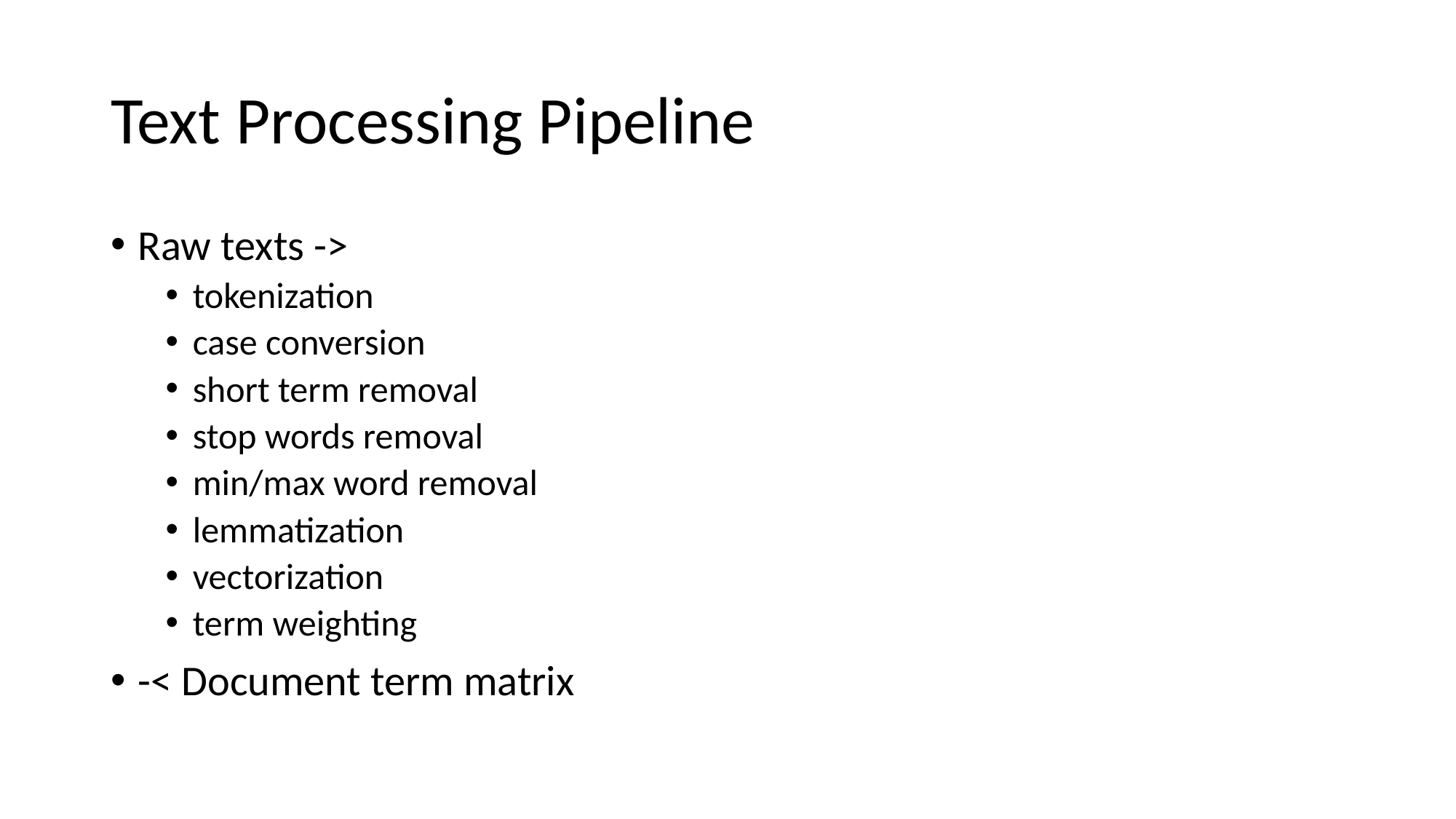

Text Processing Pipeline
Raw texts ->
tokenization
case conversion
short term removal
stop words removal
min/max word removal
lemmatization
vectorization
term weighting
-< Document term matrix